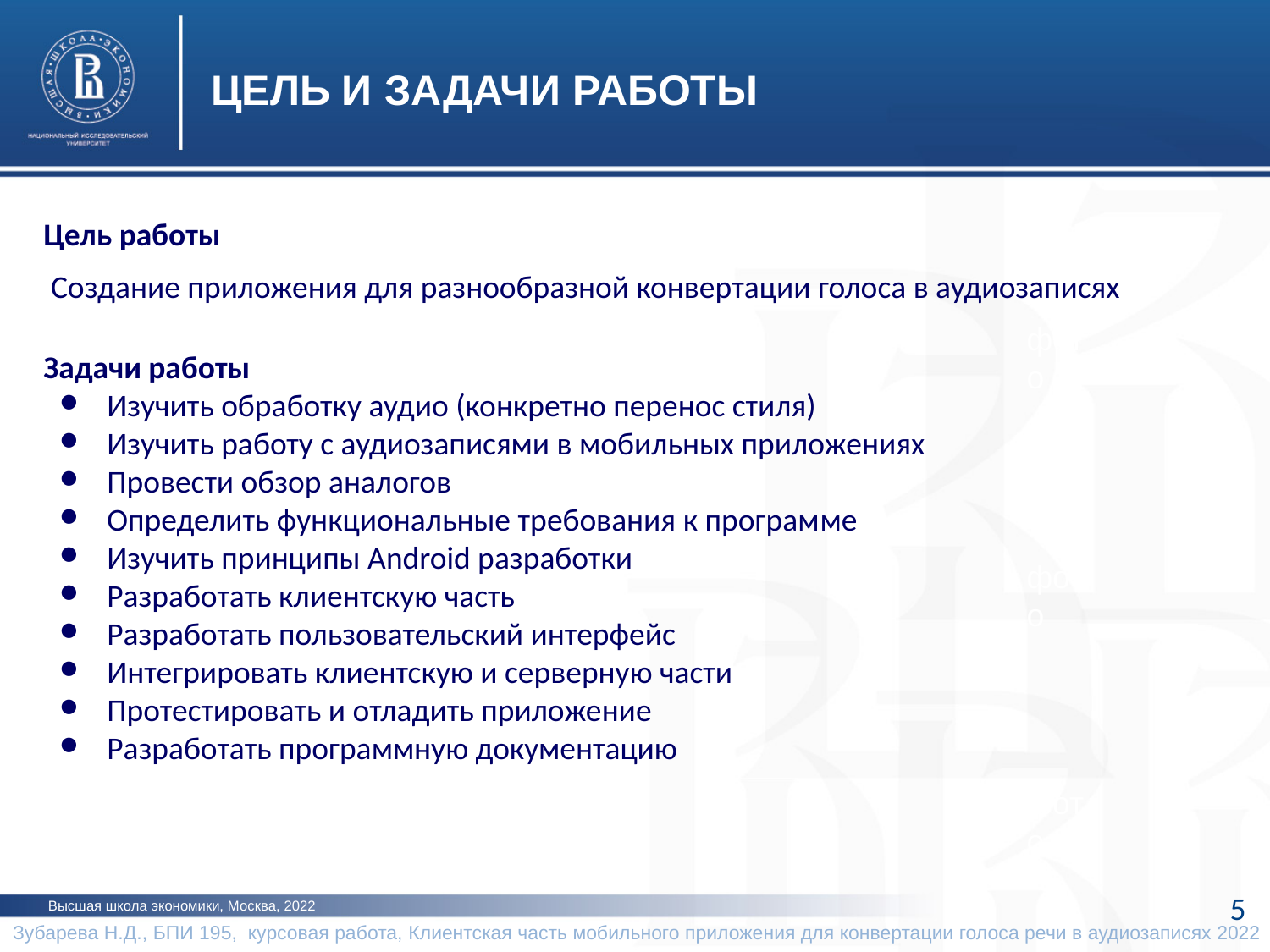

ЦЕЛЬ И ЗАДАЧИ РАБОТЫ
Цель работы
 Создание приложения для разнообразной конвертации голоса в аудиозаписях

Задачи работы
Изучить обработку аудио (конкретно перенос стиля)
Изучить работу с аудиозаписями в мобильных приложениях
Провести обзор аналогов
Определить функциональные требования к программе
Изучить принципы Android разработки
Разработать клиентскую часть
Разработать пользовательский интерфейс
Интегрировать клиентскую и серверную части
Протестировать и отладить приложение
Разработать программную документацию
фото
фото
фото
5
Высшая школа экономики, Москва, 2022
Зубарева Н.Д., БПИ 195,  курсовая работа, Клиентская часть мобильного приложения для конвертации голоса речи в аудиозаписях 2022